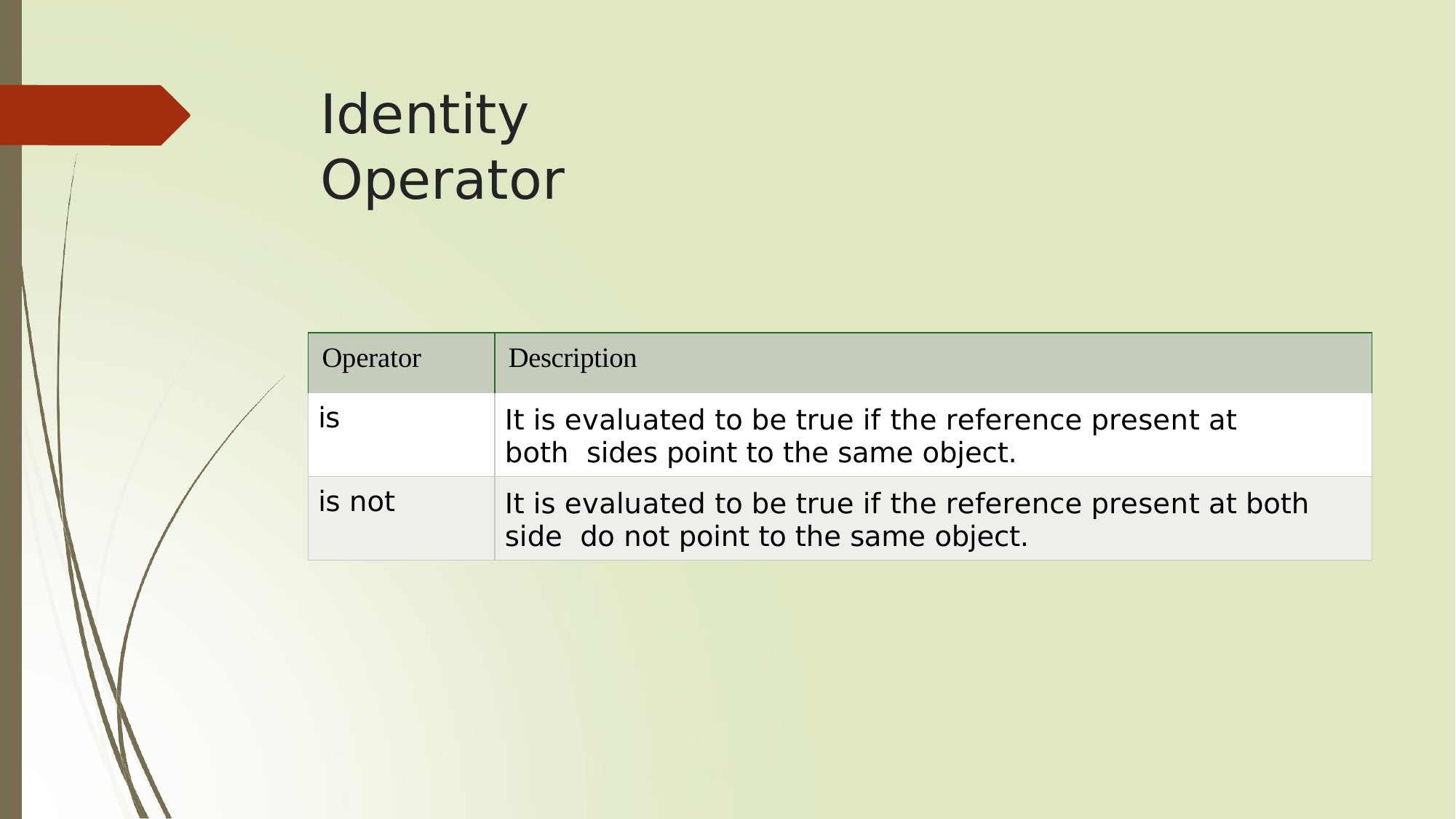

# Identity Operator
| Operator | Description |
| --- | --- |
| is | It is evaluated to be true if the reference present at both sides point to the same object. |
| is not | It is evaluated to be true if the reference present at both side do not point to the same object. |